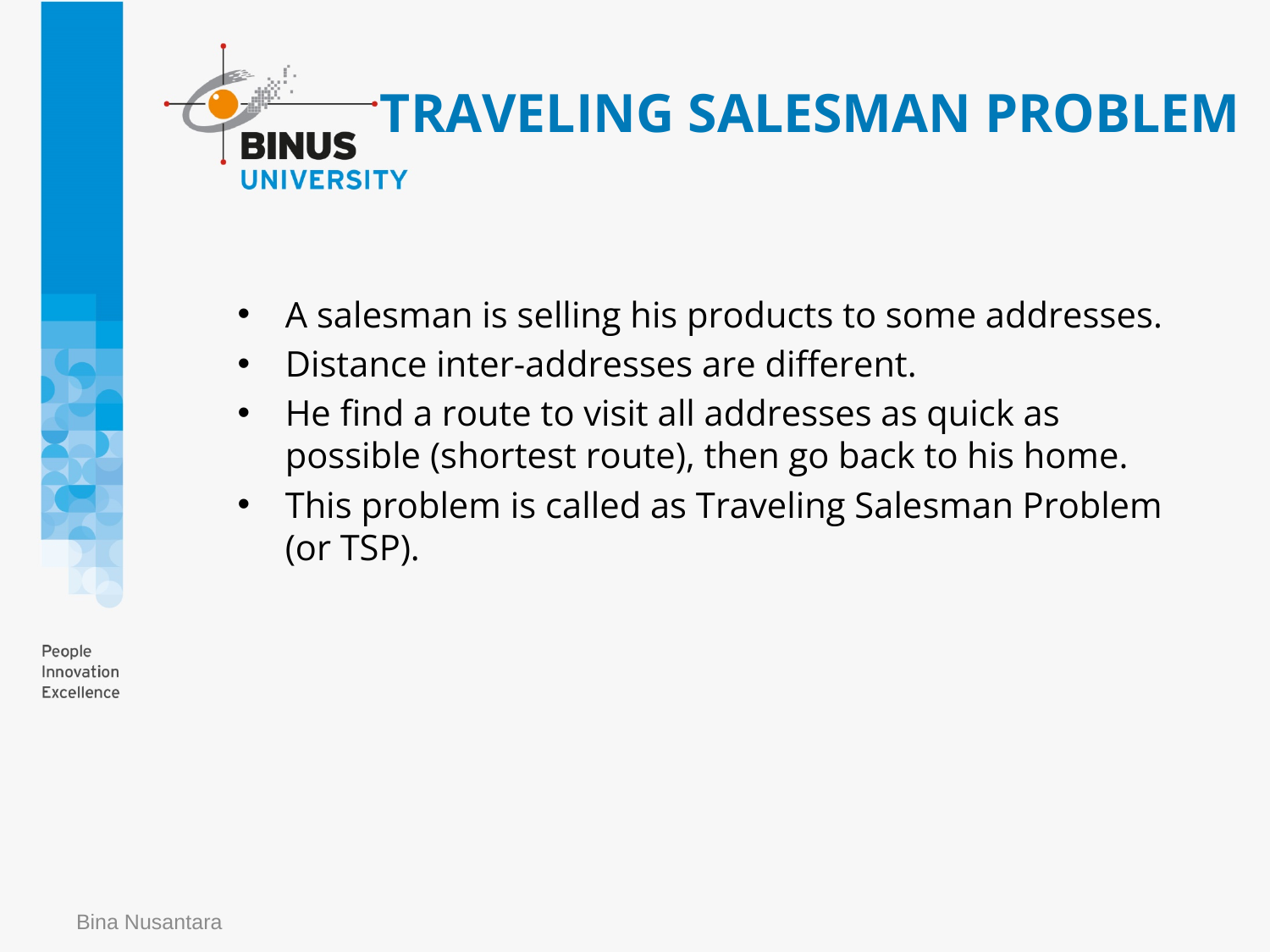

# TRAVELING SALESMAN PROBLEM
A salesman is selling his products to some addresses.
Distance inter-addresses are different.
He find a route to visit all addresses as quick as possible (shortest route), then go back to his home.
This problem is called as Traveling Salesman Problem (or TSP).
Bina Nusantara